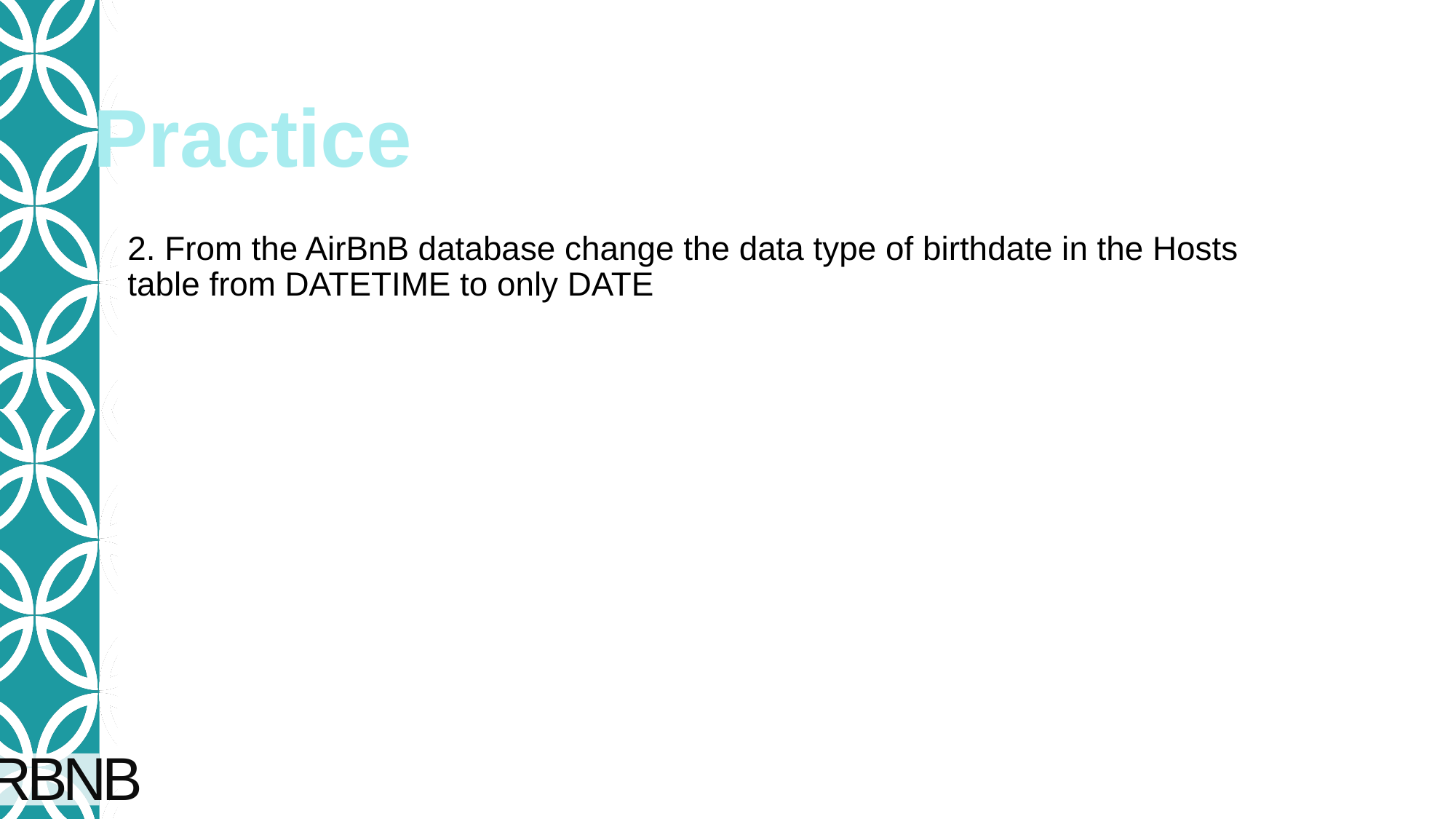

#
2. From the AirBnB database change the data type of birthdate in the Hosts table from DATETIME to only DATE